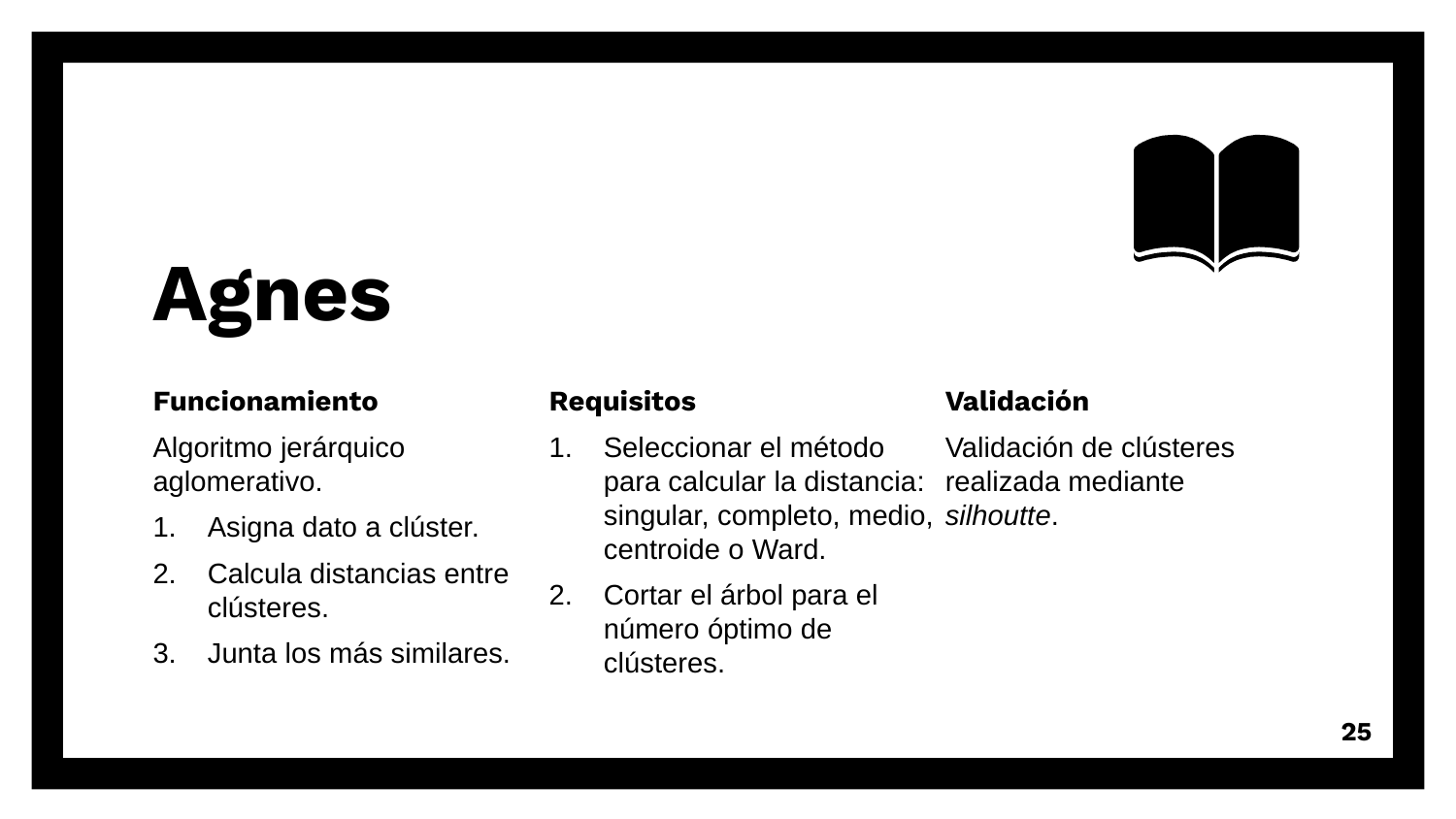

# Agnes

Funcionamiento
Algoritmo jerárquico aglomerativo.
Asigna dato a clúster.
Calcula distancias entre clústeres.
Junta los más similares.
Requisitos
Seleccionar el método para calcular la distancia: singular, completo, medio, centroide o Ward.
Cortar el árbol para el número óptimo de clústeres.
Validación
Validación de clústeres realizada mediante silhoutte.

25